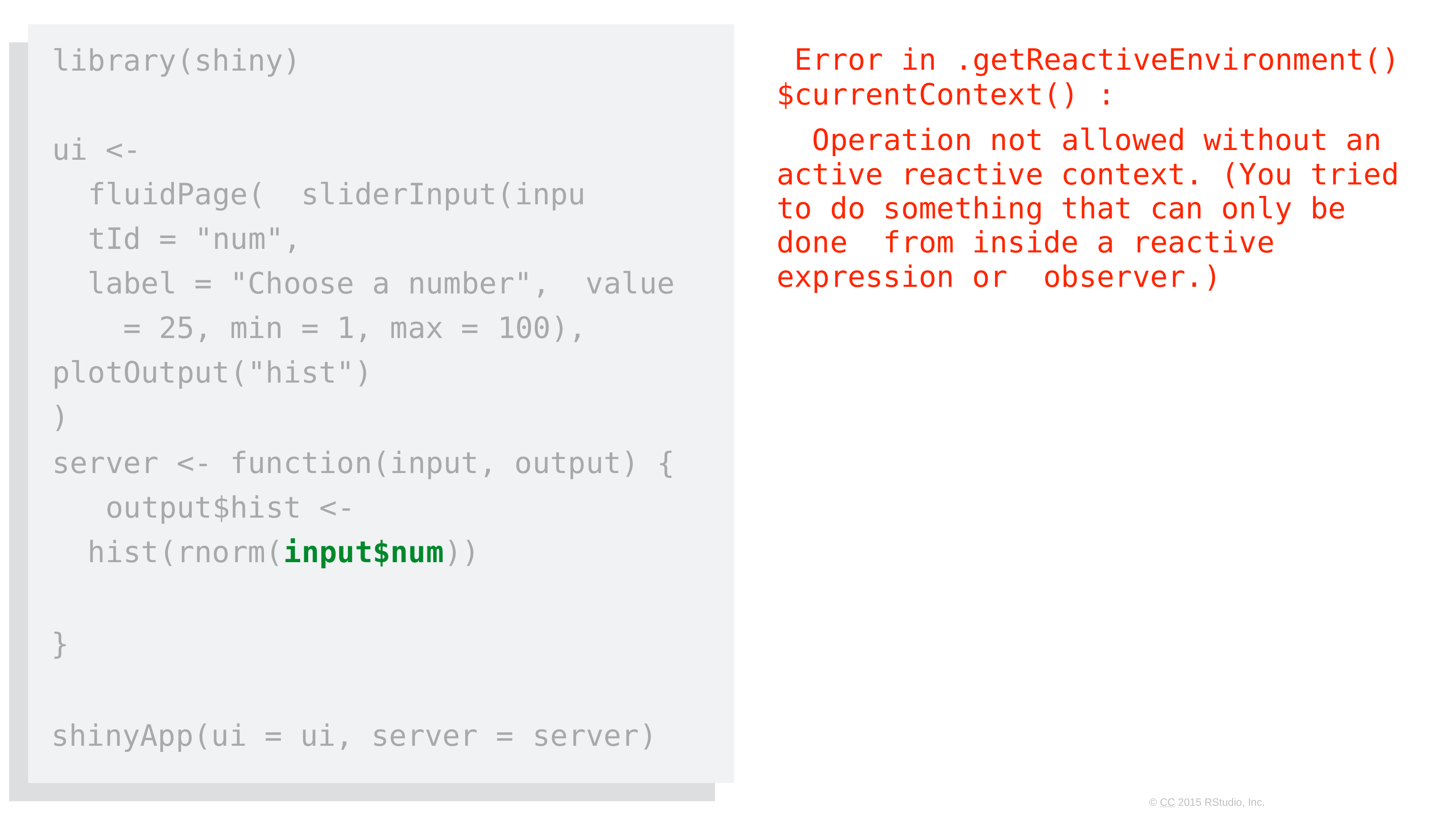

Error in .getReactiveEnvironment()
$currentContext() :
Operation not allowed without an  active reactive context. (You tried  to do something that can only be done  from inside a reactive expression or  observer.)
library(shiny)

ui <- fluidPage(  sliderInput(inputId = "num",
label = "Choose a number",  value = 25, min = 1, max = 100),
plotOutput("hist")
)
server <- function(input, output) {  output$hist <-
hist(rnorm(input$num))

}

shinyApp(ui = ui, server = server)
© CC 2015 RStudio, Inc.